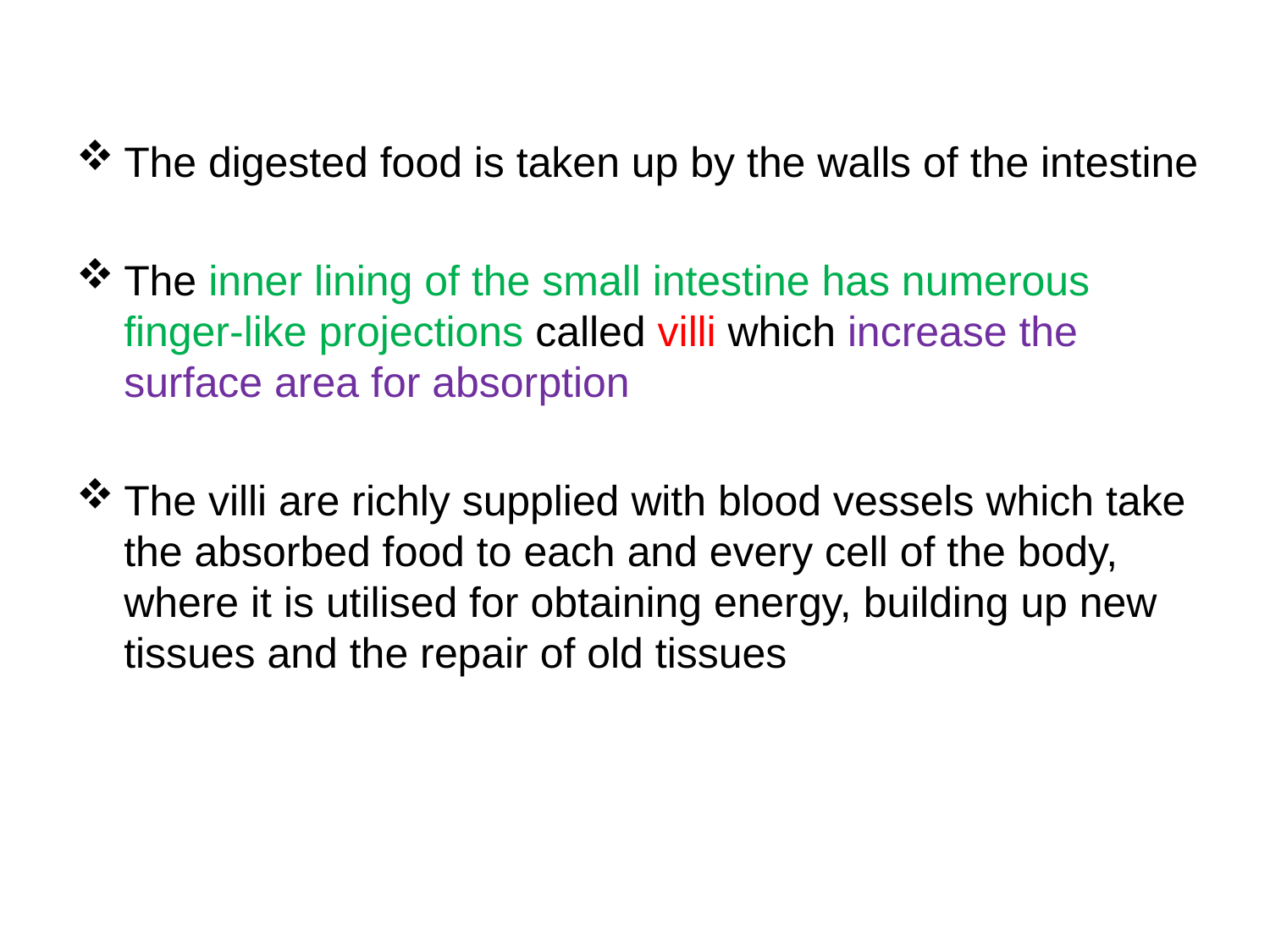

The digested food is taken up by the walls of the intestine

The inner lining of the small intestine has numerous finger-like projections called villi which increase the surface area for absorption

The villi are richly supplied with blood vessels which take the absorbed food to each and every cell of the body, where it is utilised for obtaining energy, building up new tissues and the repair of old tissues